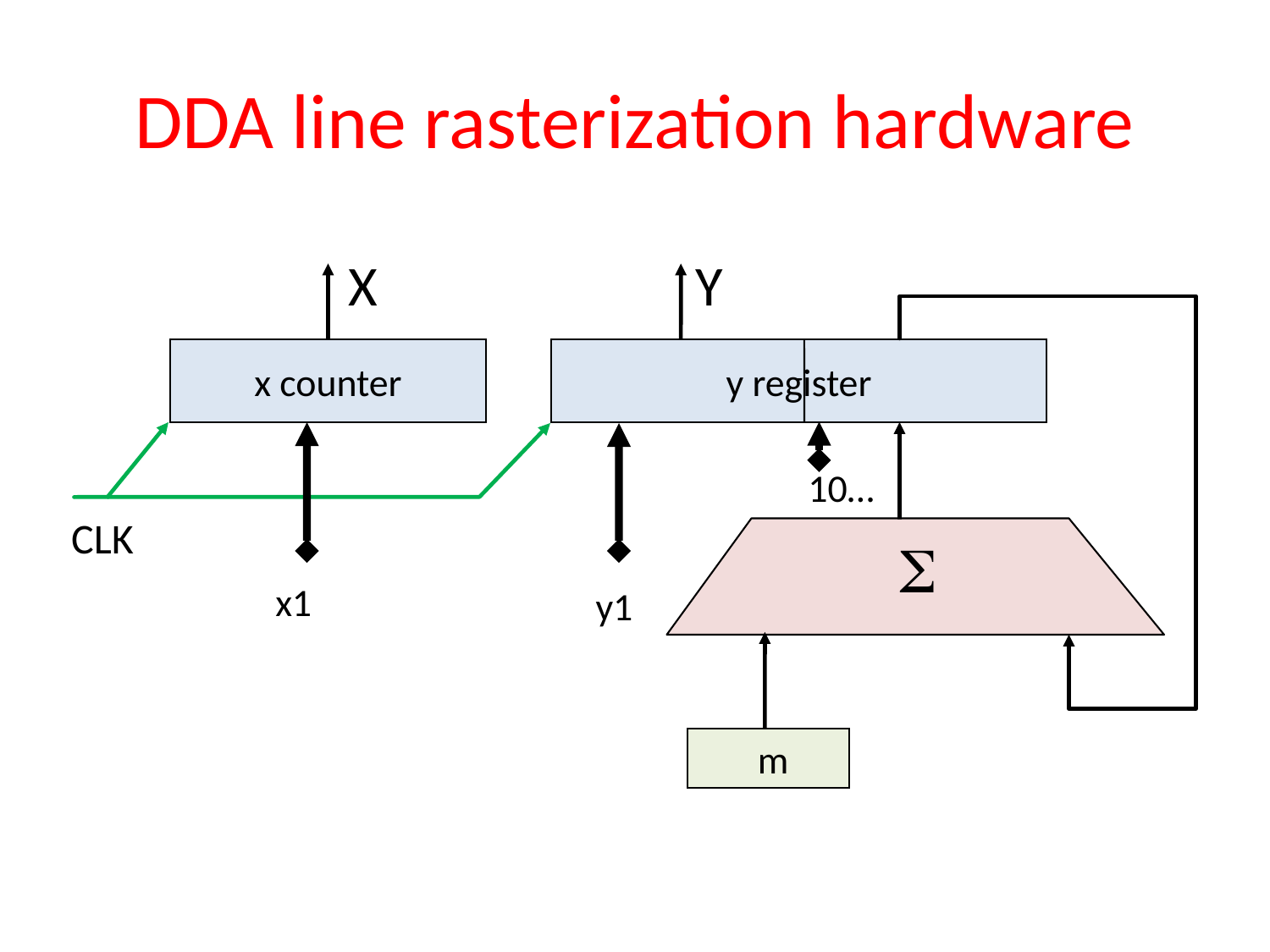

# DDA line rasterization hardware
X
Y

x counter
y register

10…
CLK

Σ
x1
y1

m